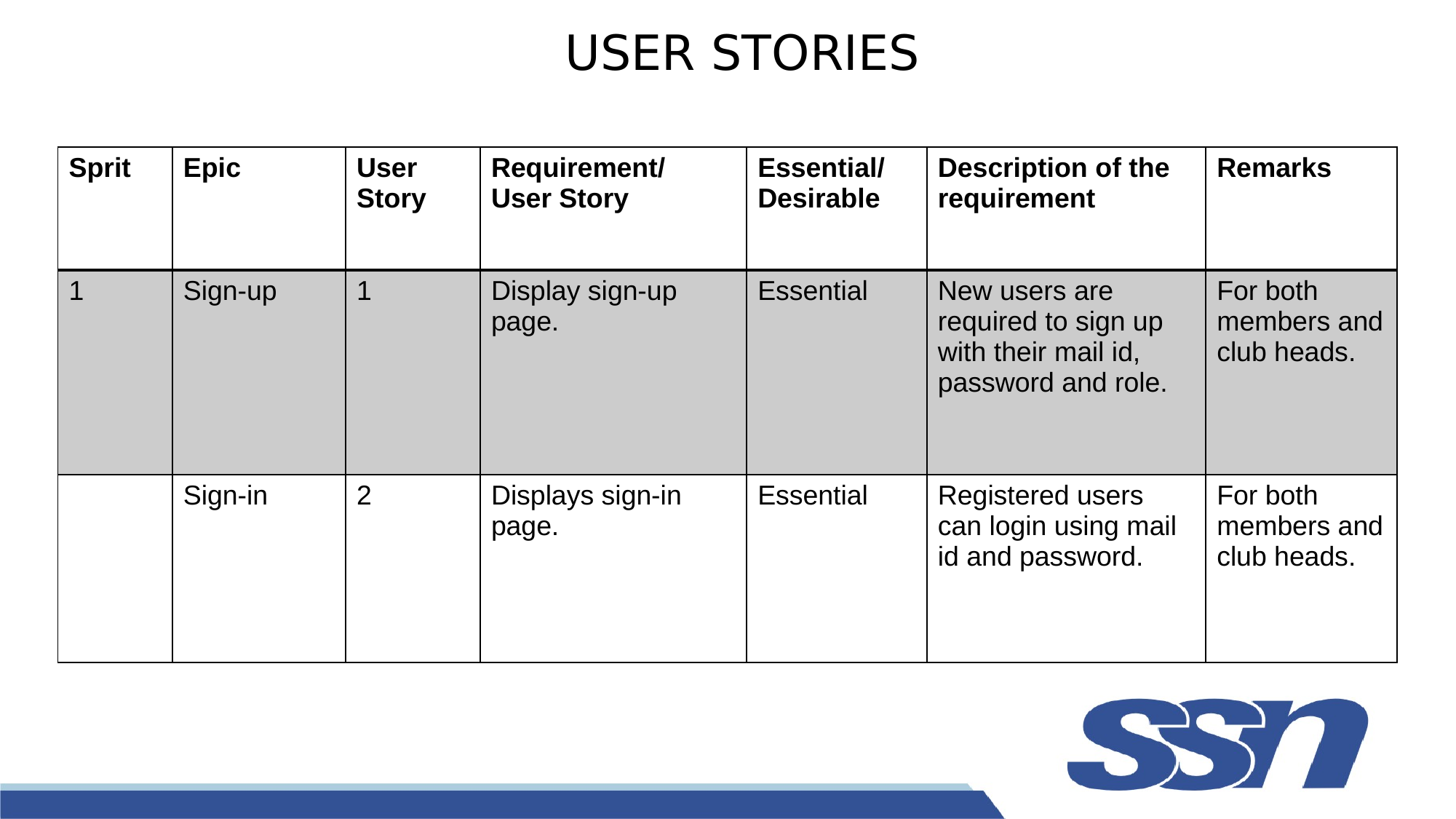

# USER STORIES
| Sprit | Epic | User Story | Requirement/ User Story | Essential/ Desirable | Description of the requirement | Remarks |
| --- | --- | --- | --- | --- | --- | --- |
| 1 | Sign-up | 1 | Display sign-up page. | Essential | New users are required to sign up with their mail id, password and role. | For both members and club heads. |
|  | Sign-in | 2 | Displays sign-in page. | Essential | Registered users can login using mail id and password. | For both members and club heads. |